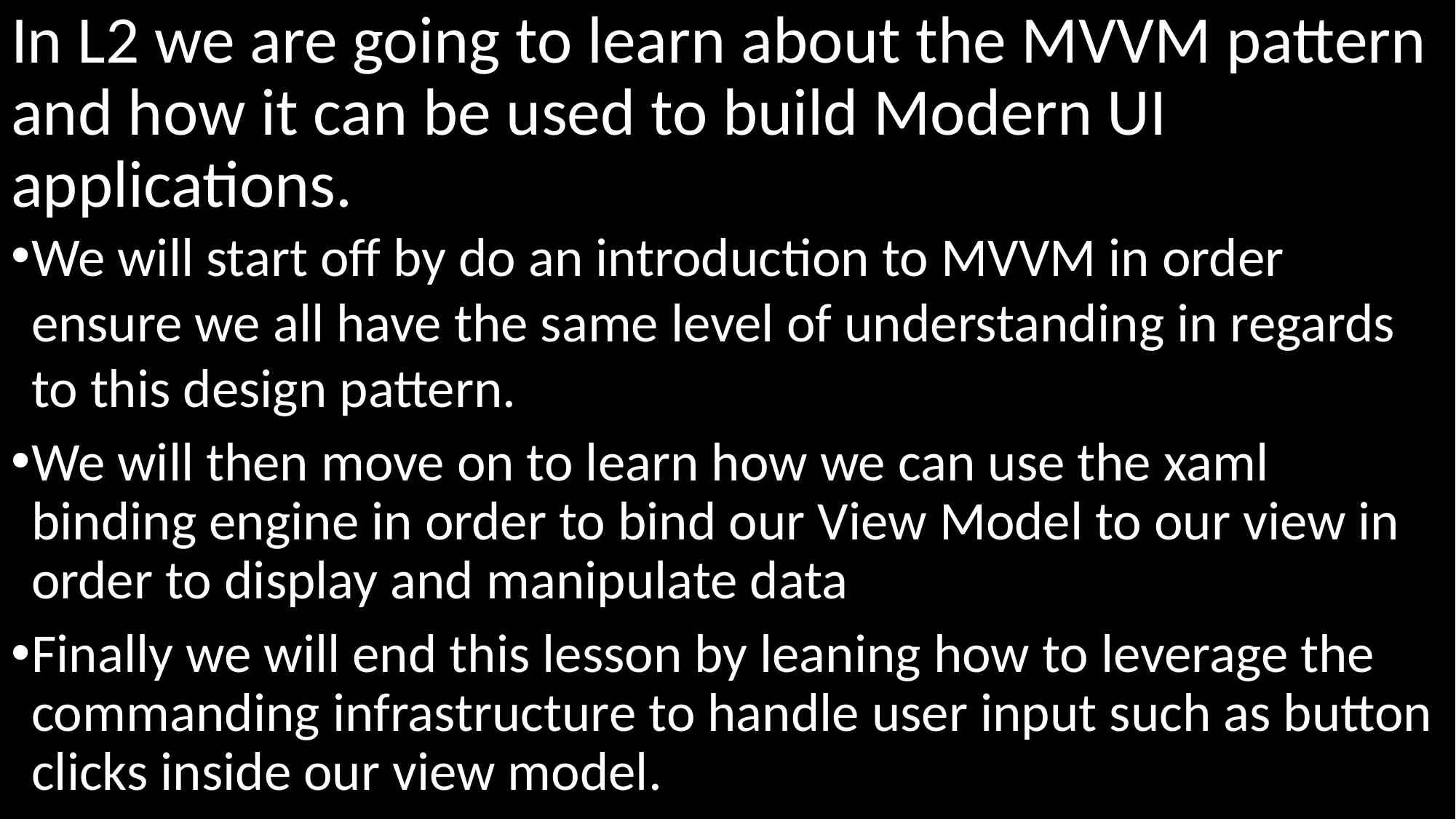

In L2 we are going to learn about the MVVM pattern and how it can be used to build Modern UI applications.
We will start off by do an introduction to MVVM in order ensure we all have the same level of understanding in regards to this design pattern.
We will then move on to learn how we can use the xaml binding engine in order to bind our View Model to our view in order to display and manipulate data
Finally we will end this lesson by leaning how to leverage the commanding infrastructure to handle user input such as button clicks inside our view model.